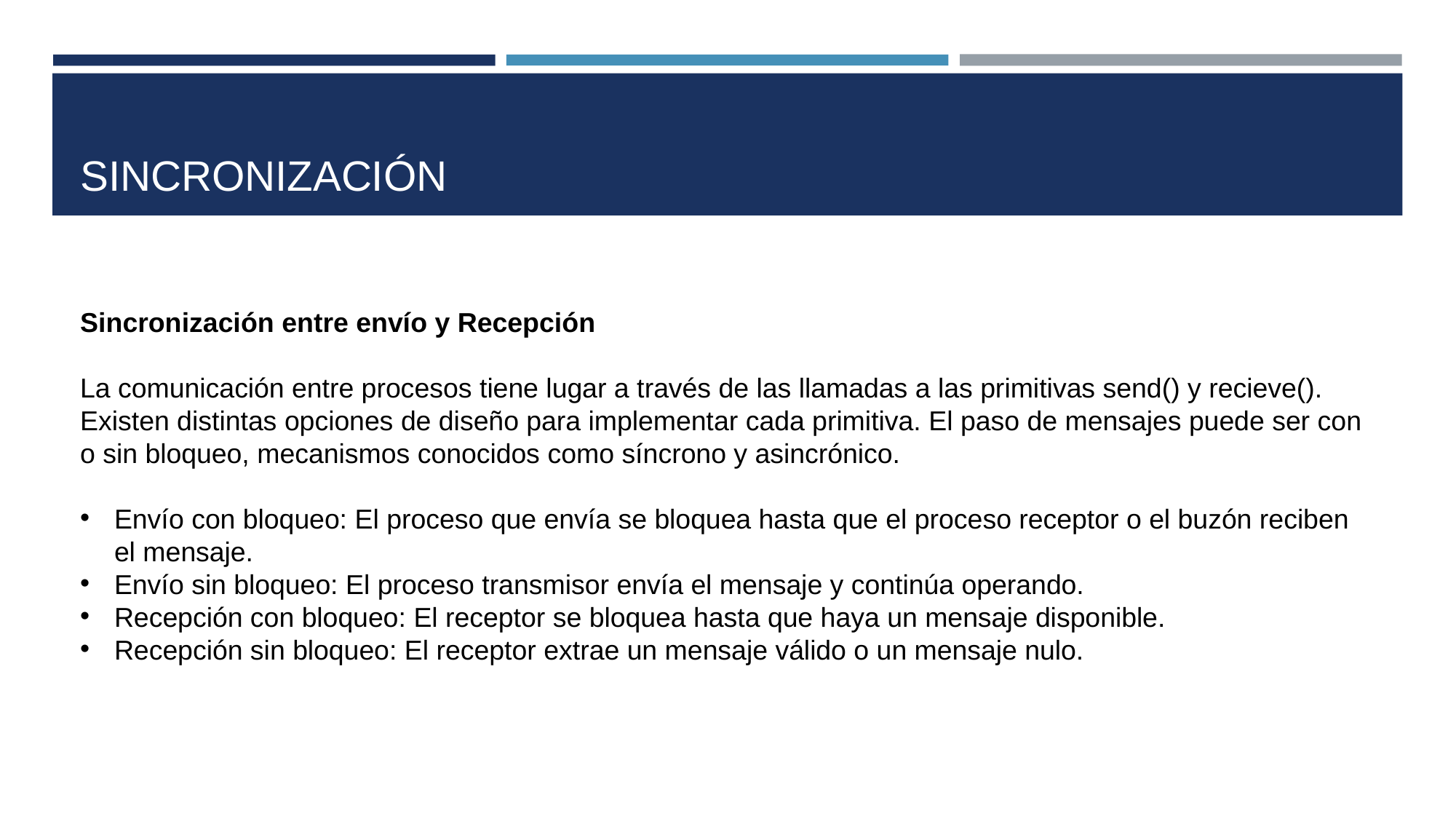

# SINCRONIZACIÓN

Sincronización entre envío y Recepción

La comunicación entre procesos tiene lugar a través de las llamadas a las primitivas send() y recieve(). Existen distintas opciones de diseño para implementar cada primitiva. El paso de mensajes puede ser con o sin bloqueo, mecanismos conocidos como síncrono y asincrónico.

Envío con bloqueo: El proceso que envía se bloquea hasta que el proceso receptor o el buzón reciben el mensaje.
Envío sin bloqueo: El proceso transmisor envía el mensaje y continúa operando.
Recepción con bloqueo: El receptor se bloquea hasta que haya un mensaje disponible.
Recepción sin bloqueo: El receptor extrae un mensaje válido o un mensaje nulo.